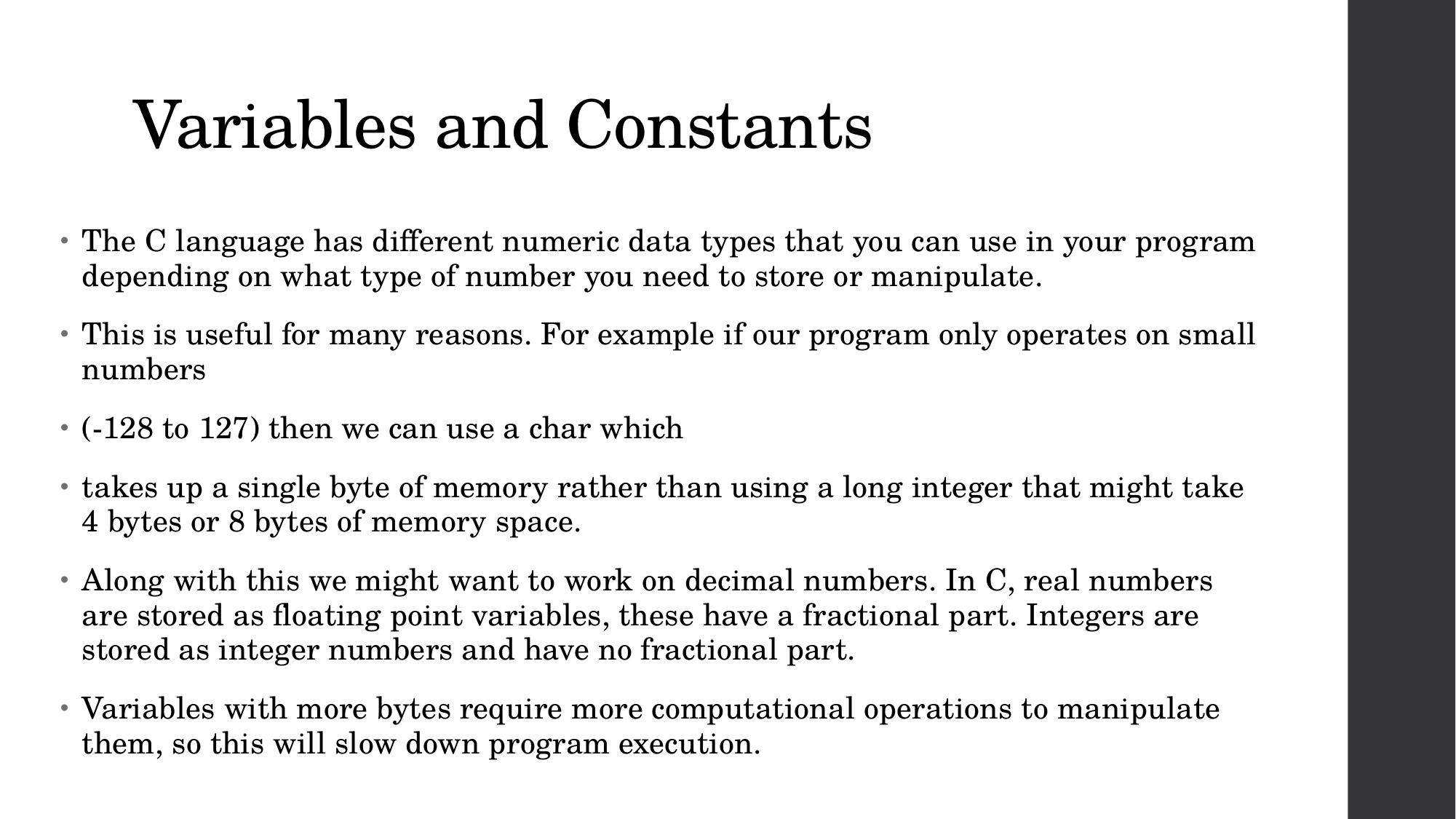

# Variables and Constants
The C language has different numeric data types that you can use in your program depending on what type of number you need to store or manipulate.
This is useful for many reasons. For example if our program only operates on small numbers
(-128 to 127) then we can use a char which
takes up a single byte of memory rather than using a long integer that might take 4 bytes or 8 bytes of memory space.
Along with this we might want to work on decimal numbers. In C, real numbers are stored as floating point variables, these have a fractional part. Integers are stored as integer numbers and have no fractional part.
Variables with more bytes require more computational operations to manipulate them, so this will slow down program execution.